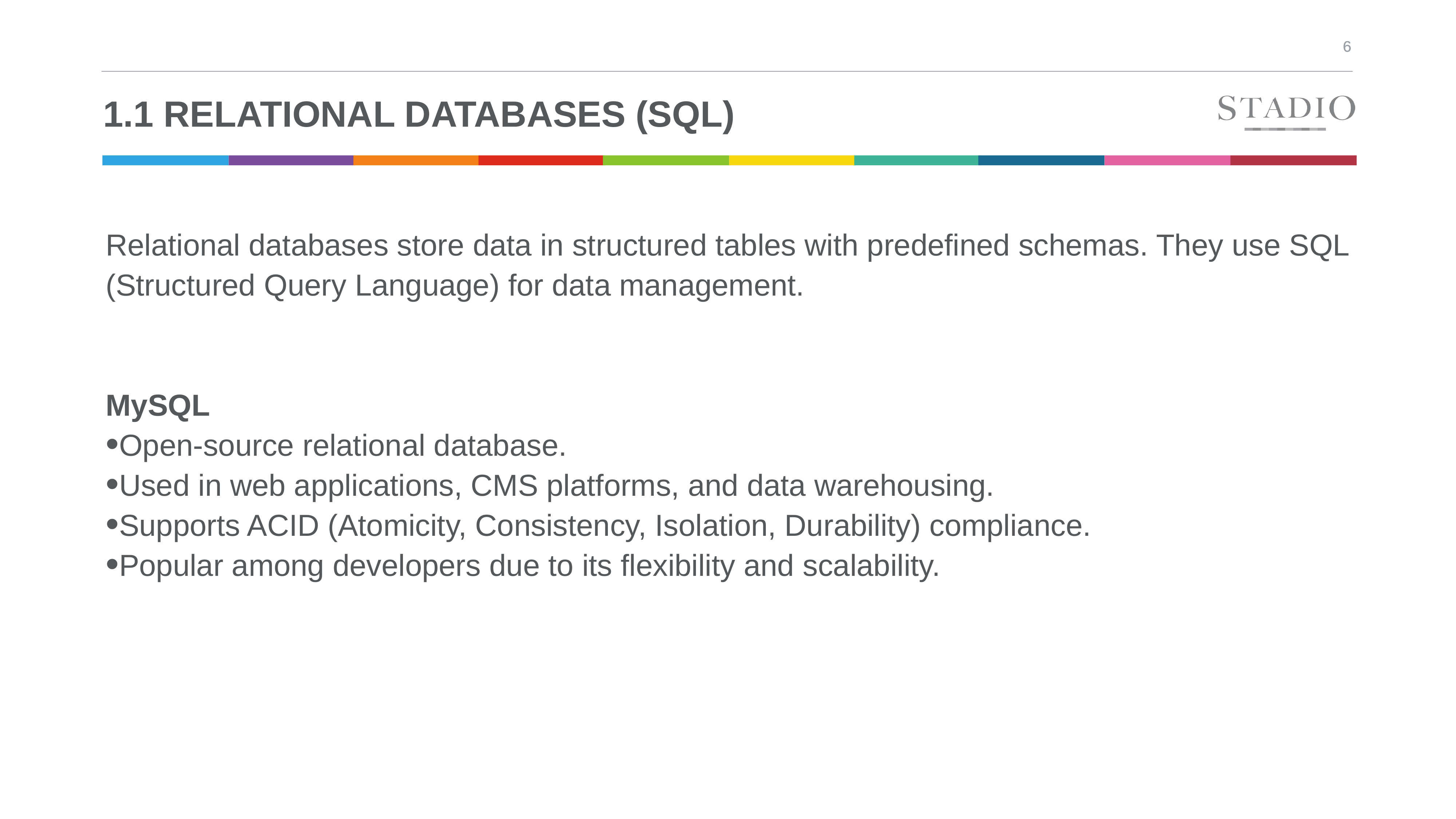

# 1.1 Relational Databases (SQL)
Relational databases store data in structured tables with predefined schemas. They use SQL (Structured Query Language) for data management.

MySQL
Open-source relational database.
Used in web applications, CMS platforms, and data warehousing.
Supports ACID (Atomicity, Consistency, Isolation, Durability) compliance.
Popular among developers due to its flexibility and scalability.